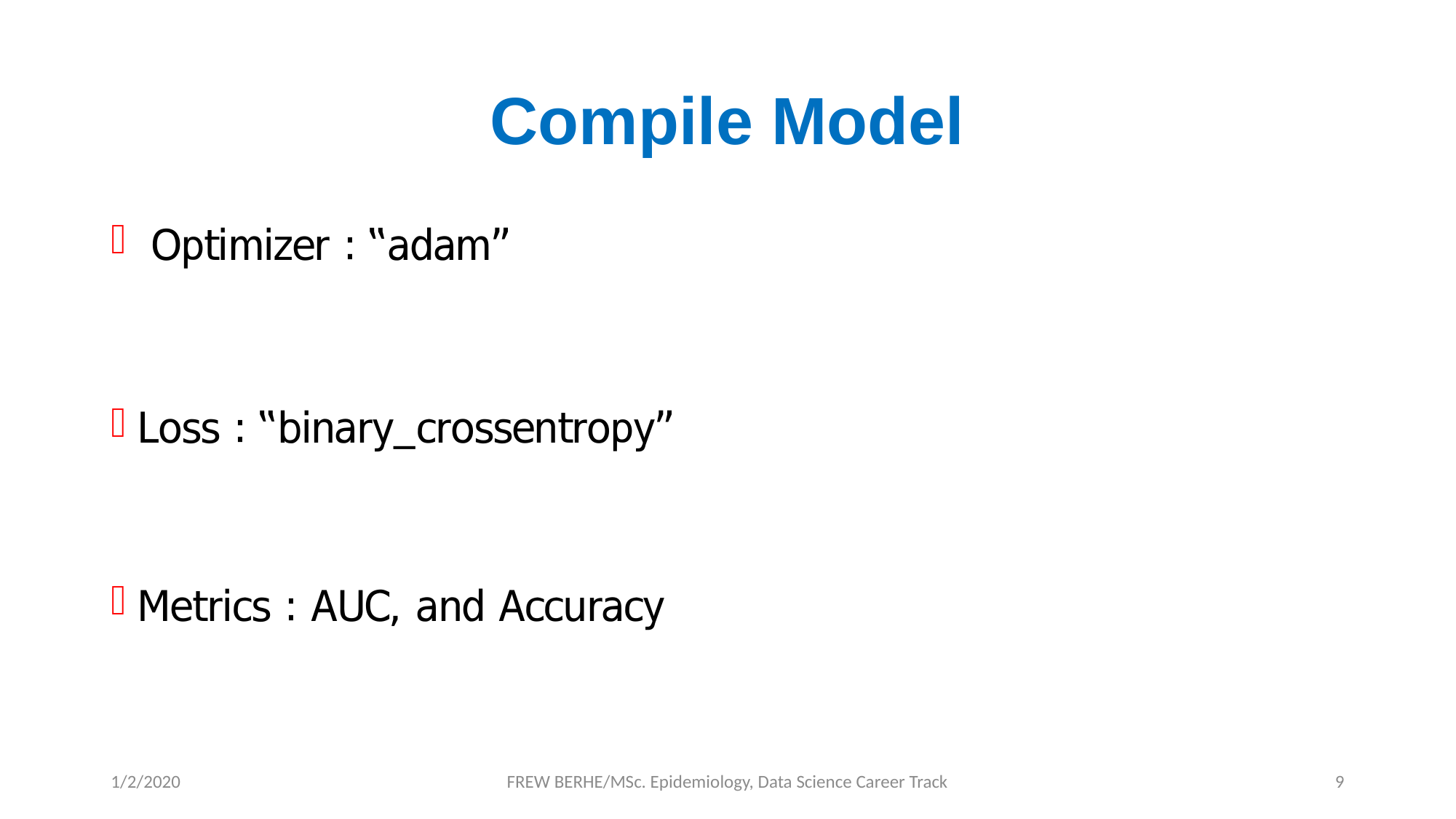

# Compile Model
 Optimizer : “adam”

Loss : “binary_crossentropy”

Metrics : AUC, and Accuracy
1/2/2020
FREW BERHE/MSc. Epidemiology, Data Science Career Track
9